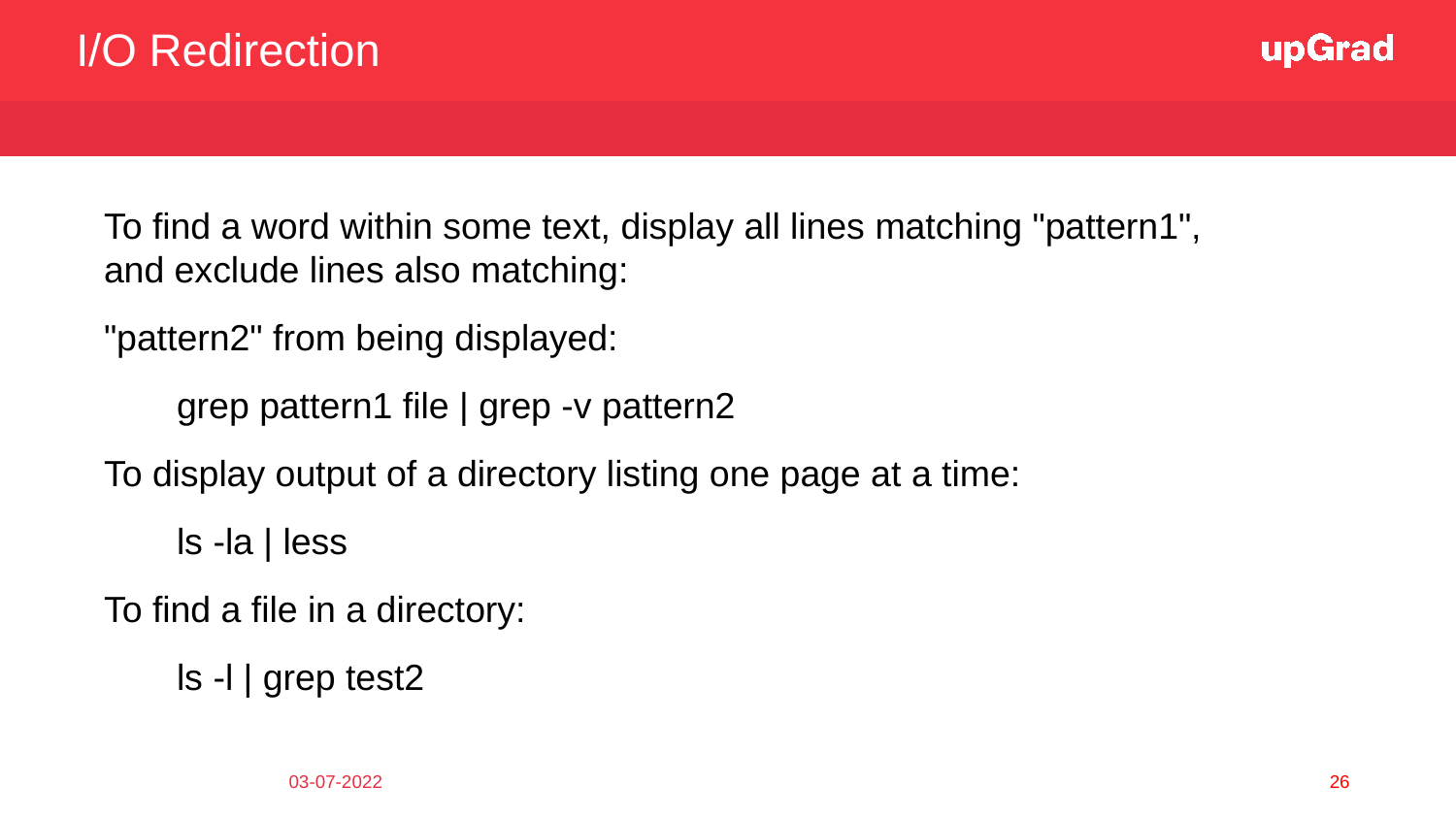

I/O Redirection

To find a word within some text, display all lines matching "pattern1", and exclude lines also matching:
"pattern2" from being displayed:
grep pattern1 file | grep -v pattern2
To display output of a directory listing one page at a time:
ls -la | less
To find a file in a directory:
ls -l | grep test2

26
03-07-2022